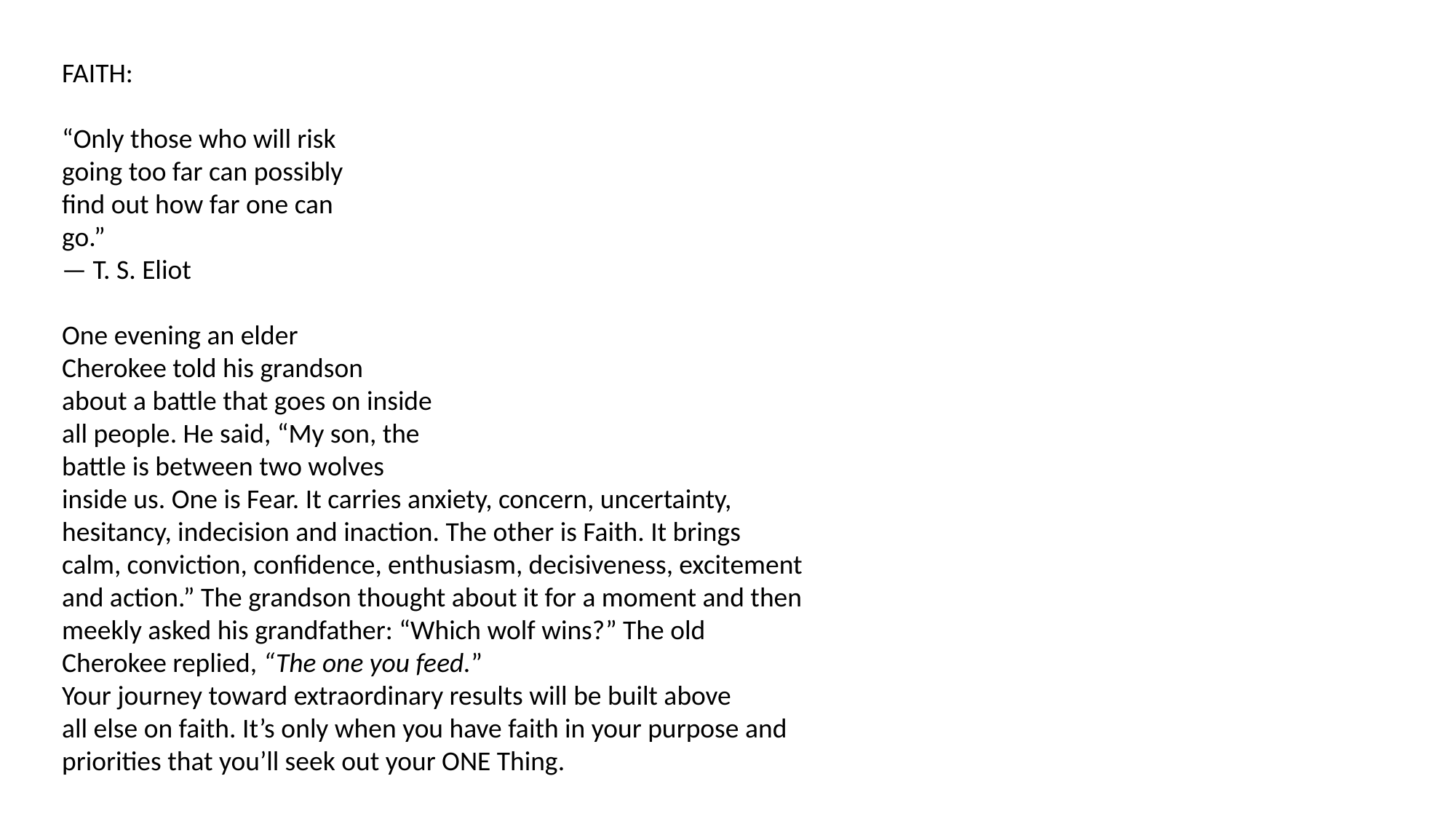

FAITH:

“Only those who will risk
going too far can possibly
find out how far one can
go.”
— T. S. Eliot

One evening an elder
Cherokee told his grandson
about a battle that goes on inside
all people. He said, “My son, the
battle is between two wolves
inside us. One is Fear. It carries anxiety, concern, uncertainty,
hesitancy, indecision and inaction. The other is Faith. It brings
calm, conviction, confidence, enthusiasm, decisiveness, excitement
and action.” The grandson thought about it for a moment and then
meekly asked his grandfather: “Which wolf wins?” The old
Cherokee replied, “The one you feed.”
Your journey toward extraordinary results will be built above
all else on faith. It’s only when you have faith in your purpose and
priorities that you’ll seek out your ONE Thing.